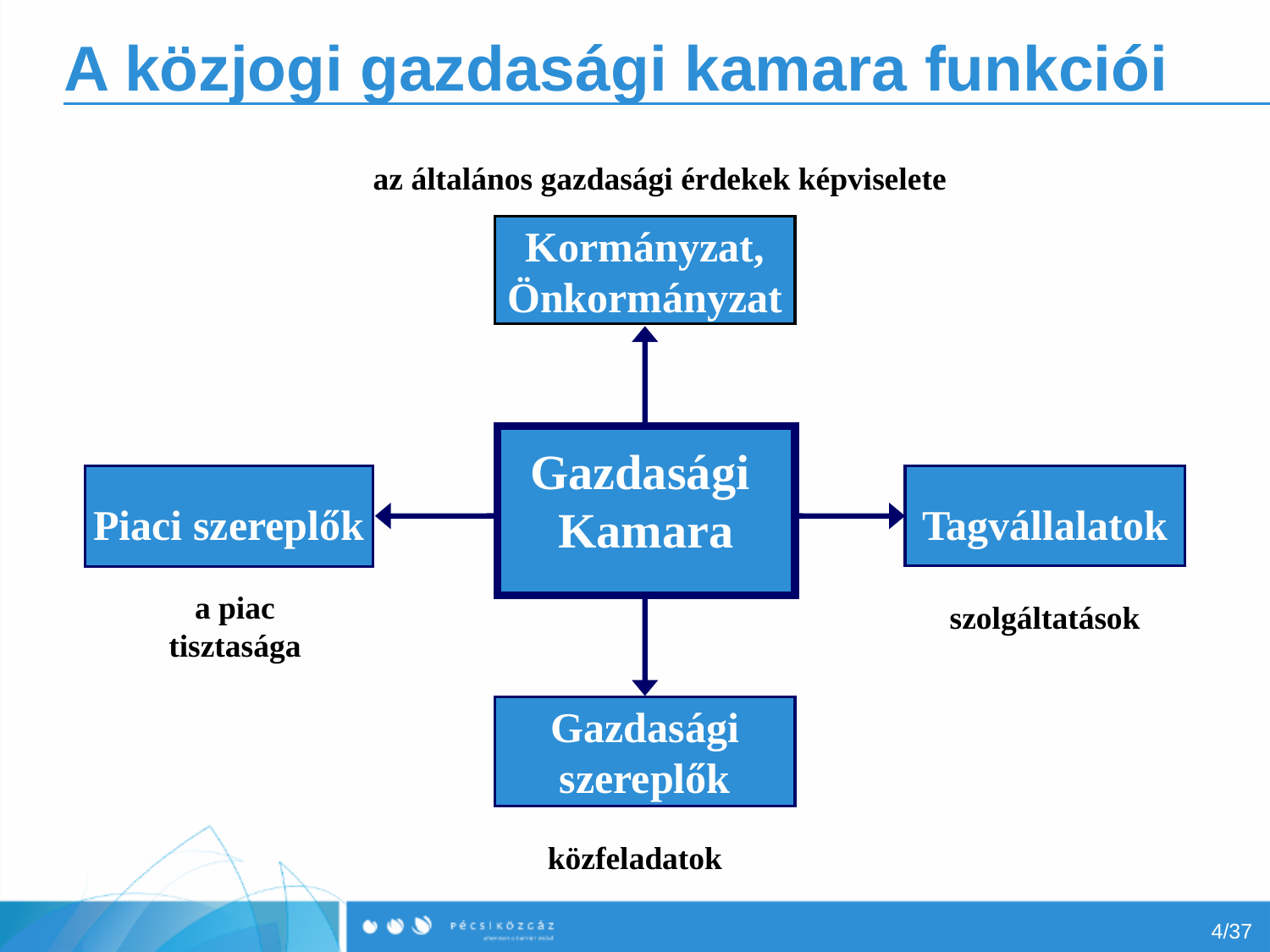

# A közjogi gazdasági kamara funkciói
az általános gazdasági érdekek képviselete
Kormányzat, Önkormányzat

Gazdasági
Kamara
Piaci szereplők
Tagvállalatok

a piac tisztasága

szolgáltatások
Gazdasági szereplők
közfeladatok
4/37